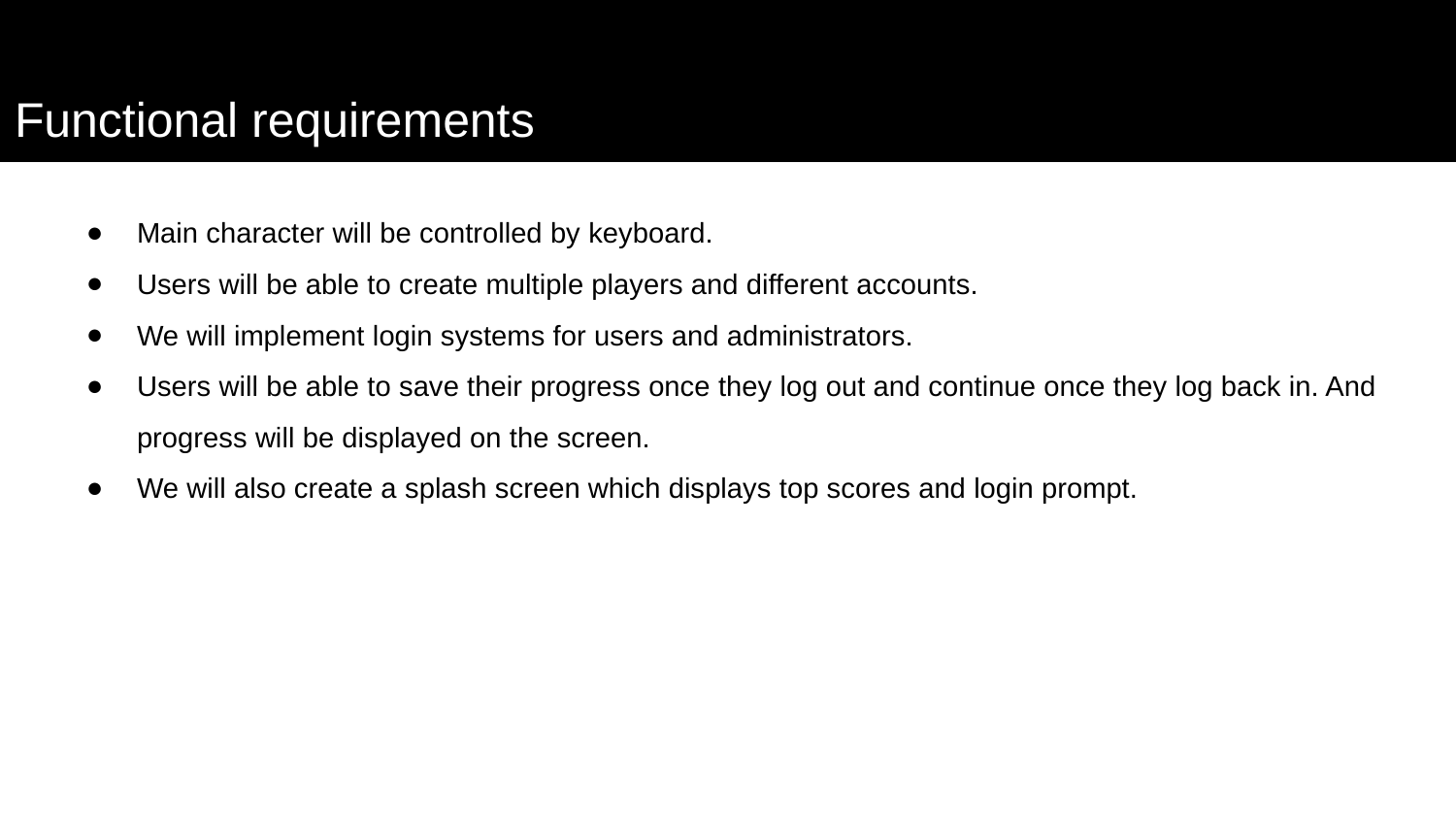

# Functional requirements
Main character will be controlled by keyboard.
Users will be able to create multiple players and different accounts.
We will implement login systems for users and administrators.
Users will be able to save their progress once they log out and continue once they log back in. And progress will be displayed on the screen.
We will also create a splash screen which displays top scores and login prompt.